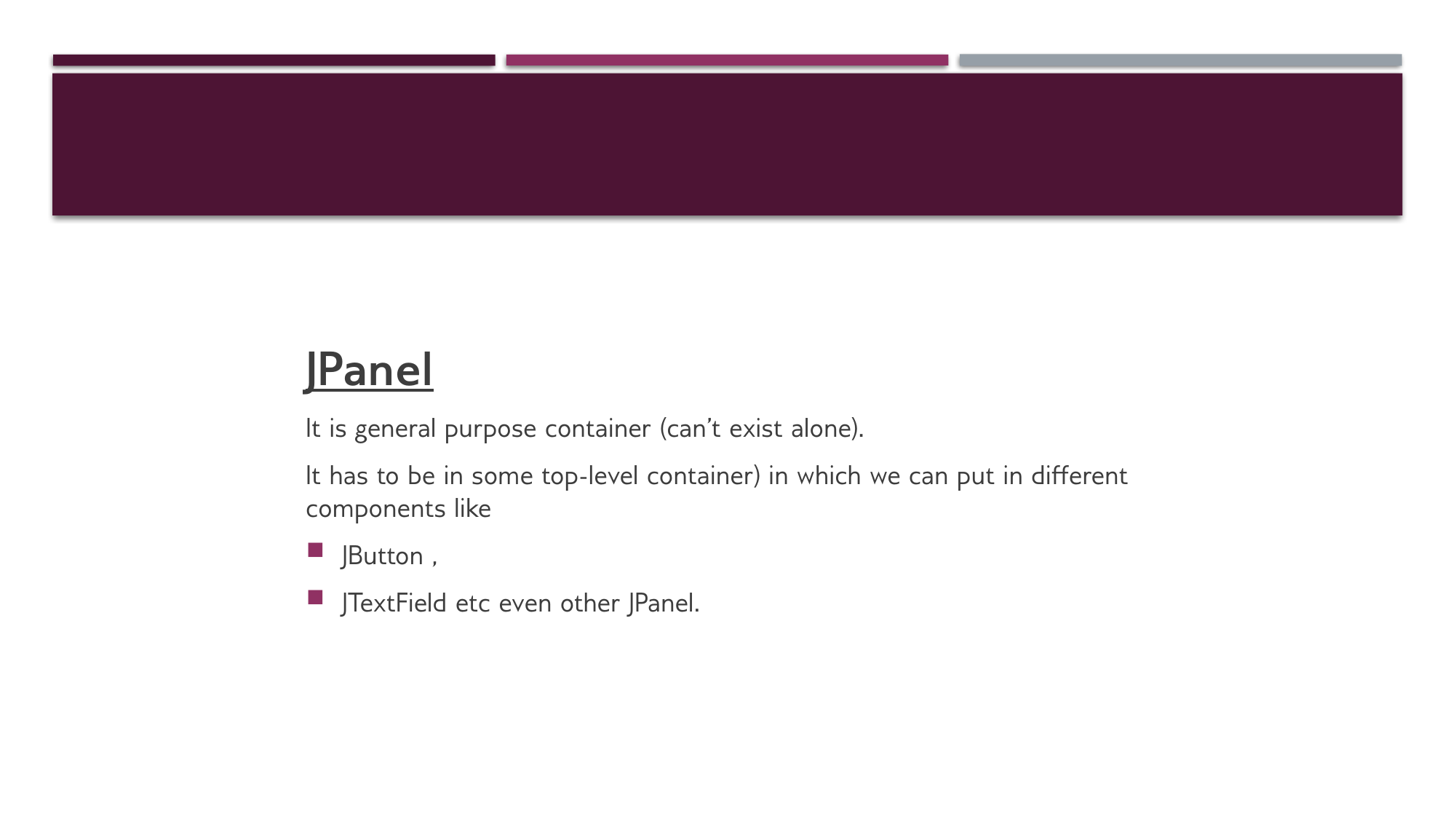

JPanel
It is general purpose container (can’t exist alone).
It has to be in some top-level container) in which we can put in different components like
JButton ,
JTextField etc even other JPanel.